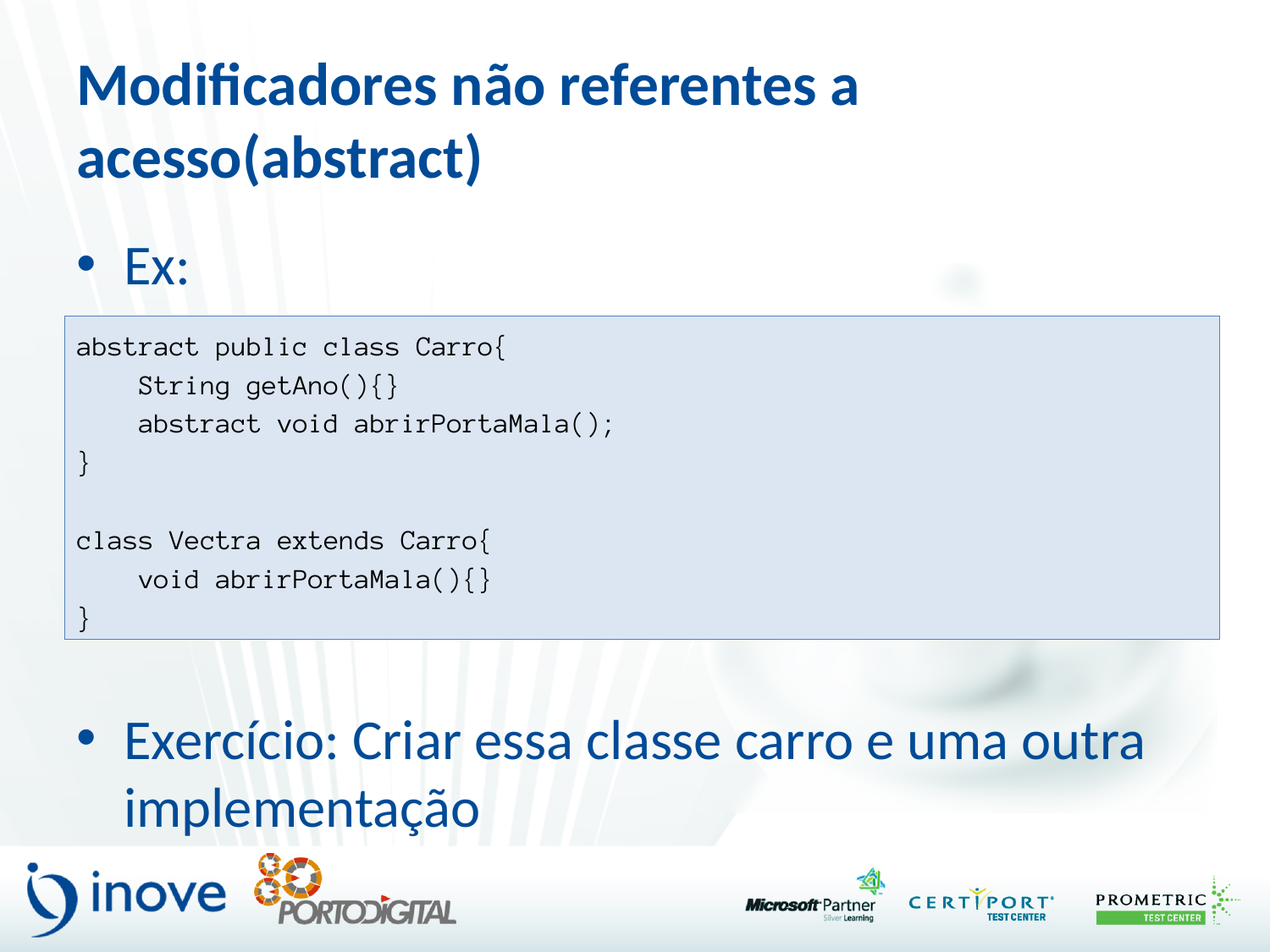

# Modificadores não referentes a acesso(abstract)
Ex:

Exercício: Criar essa classe carro e uma outra implementação
abstract public class Carro{
    String getAno(){}
    abstract void abrirPortaMala();
}

class Vectra extends Carro{
    void abrirPortaMala(){}
}